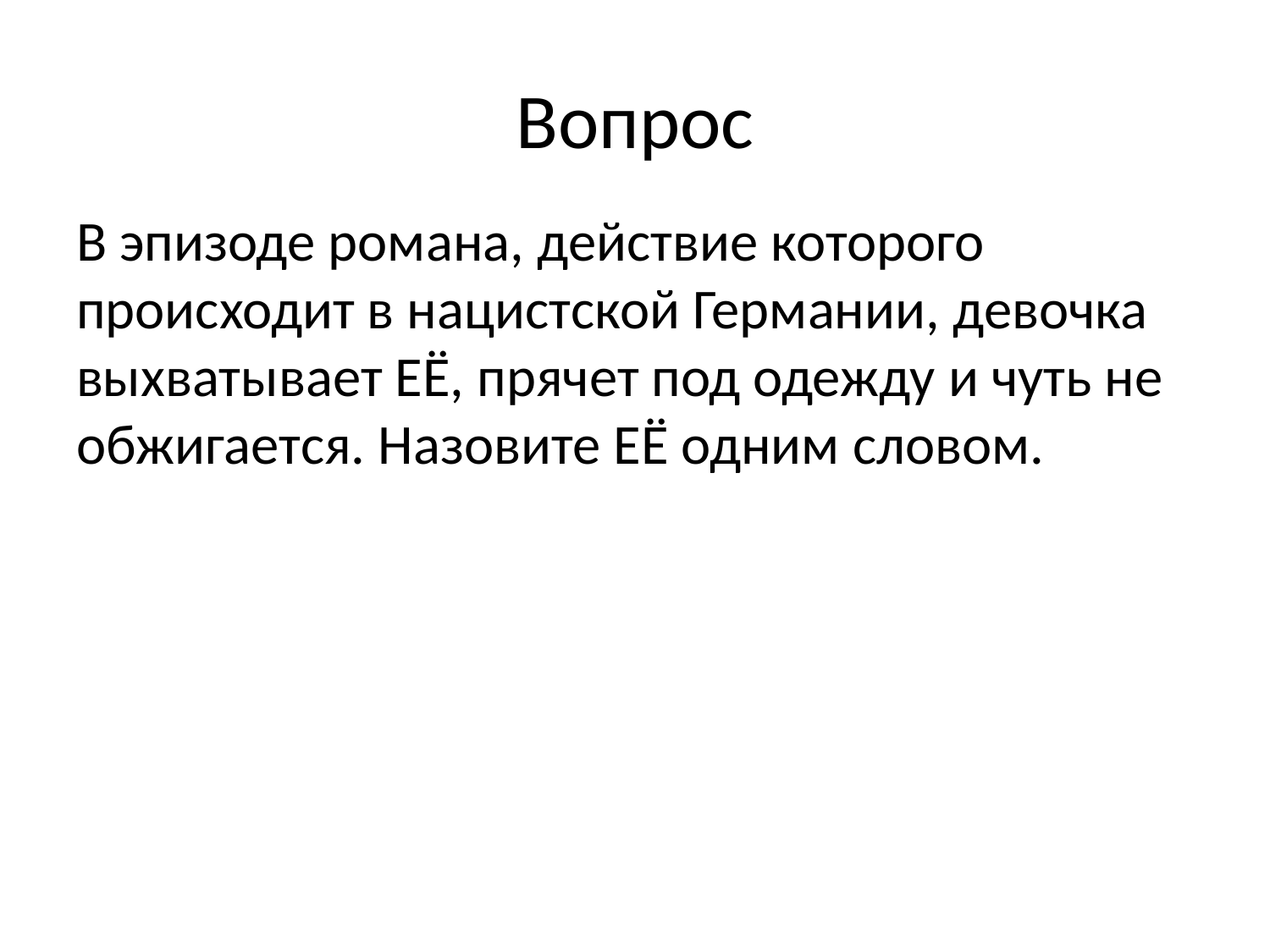

# Вопрос
В эпизоде романа, действие которого происходит в нацистской Германии, девочка выхватывает ЕЁ, прячет под одежду и чуть не обжигается. Назовите ЕЁ одним словом.